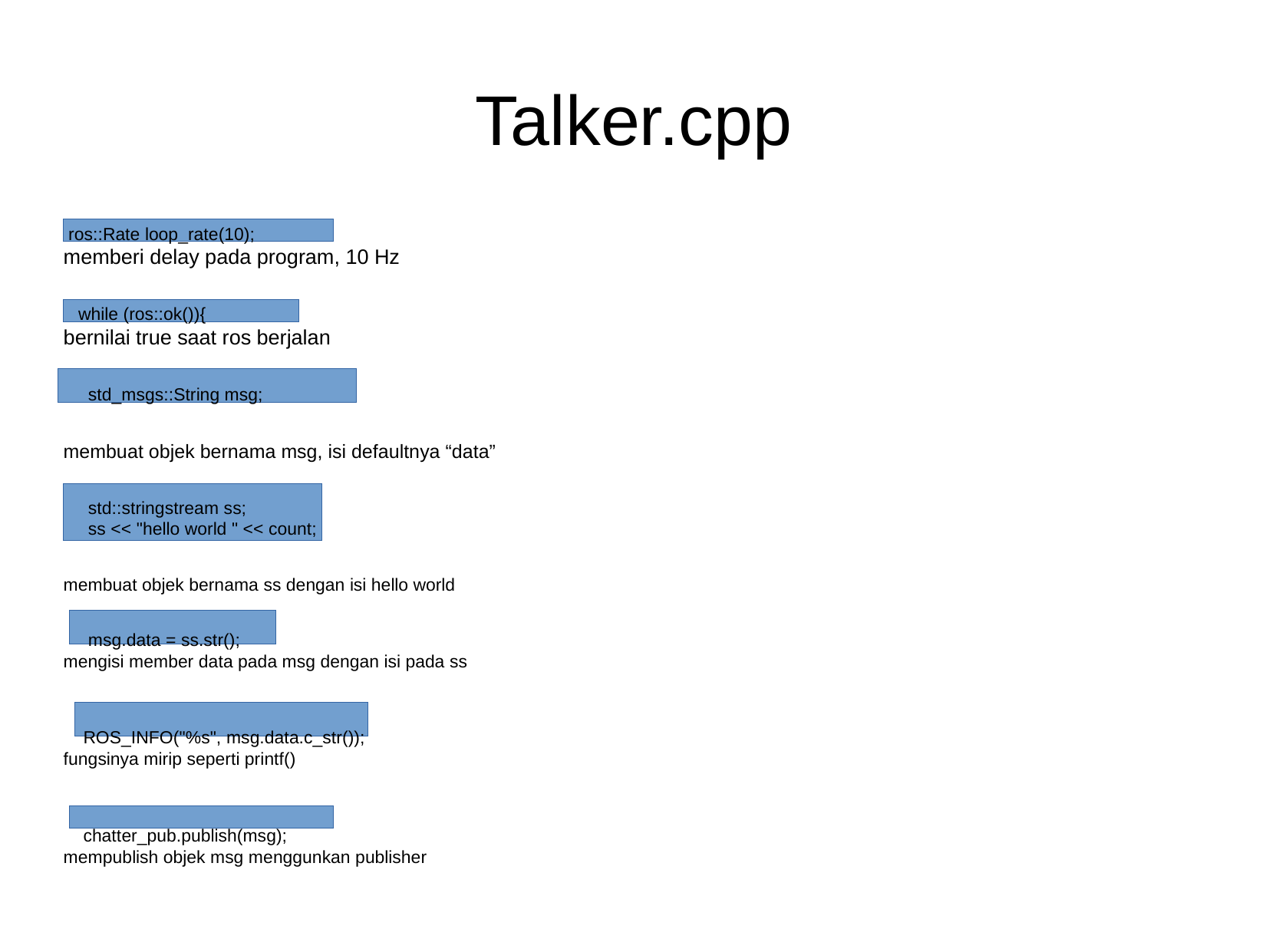

Talker.cpp

 ros::Rate loop_rate(10);
memberi delay pada program, 10 Hz

   while (ros::ok()){
bernilai true saat ros berjalan

     std_msgs::String msg;

membuat objek bernama msg, isi defaultnya “data”

     std::stringstream ss;
     ss << "hello world " << count;

membuat objek bernama ss dengan isi hello world

     msg.data = ss.str();
mengisi member data pada msg dengan isi pada ss

    ROS_INFO("%s", msg.data.c_str());
fungsinya mirip seperti printf()

    chatter_pub.publish(msg);
mempublish objek msg menggunkan publisher